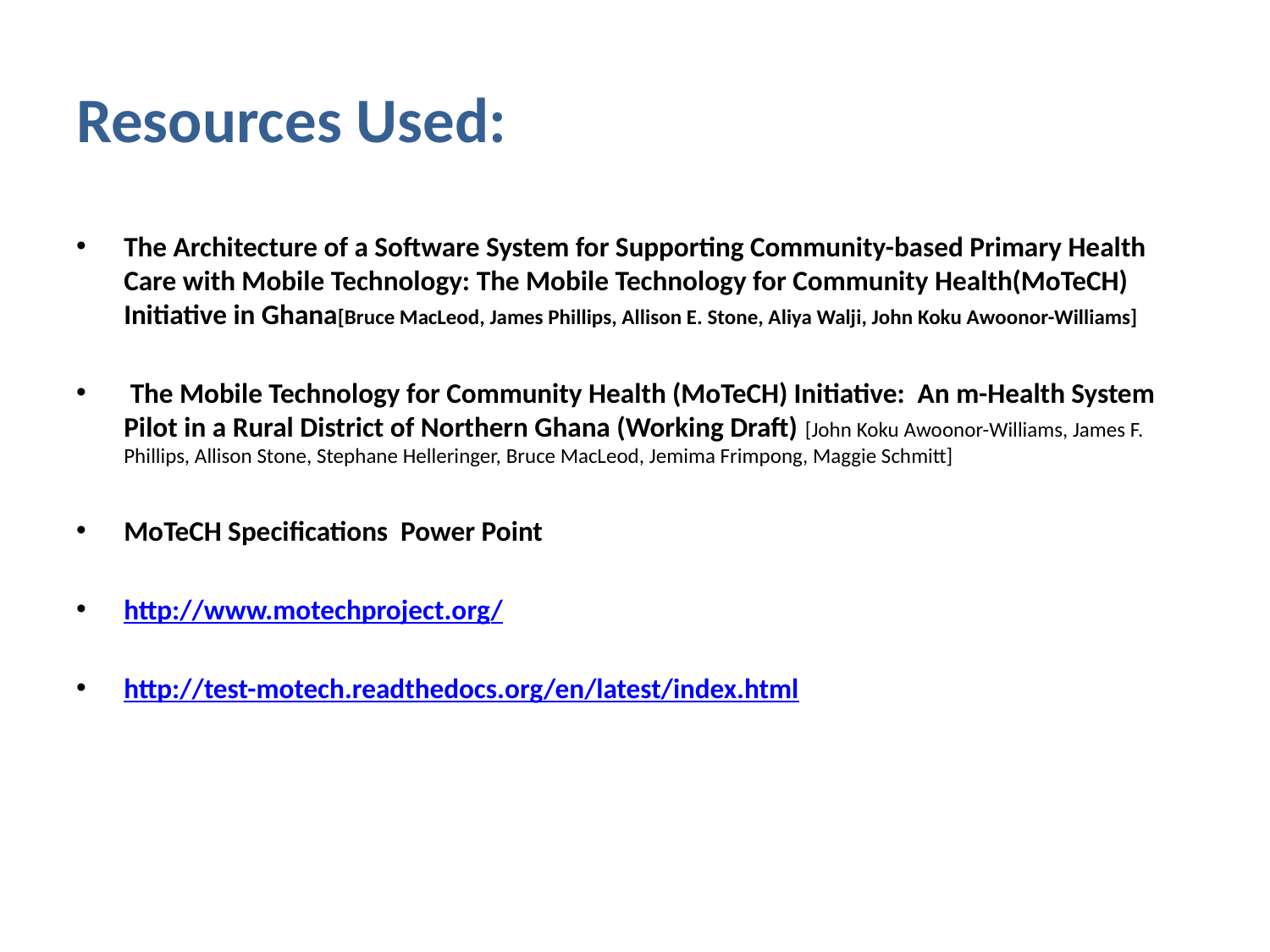

# Resources Used:
The Architecture of a Software System for Supporting Community-based Primary Health Care with Mobile Technology: The Mobile Technology for Community Health(MoTeCH) Initiative in Ghana[Bruce MacLeod, James Phillips, Allison E. Stone, Aliya Walji, John Koku Awoonor-Williams]

 The Mobile Technology for Community Health (MoTeCH) Initiative:  An m-Health System Pilot in a Rural District of Northern Ghana (Working Draft) [John Koku Awoonor-Williams, James F. Phillips, Allison Stone, Stephane Helleringer, Bruce MacLeod, Jemima Frimpong, Maggie Schmitt]

MoTeCH Specifications  Power Point

http://www.motechproject.org/

http://test-motech.readthedocs.org/en/latest/index.html